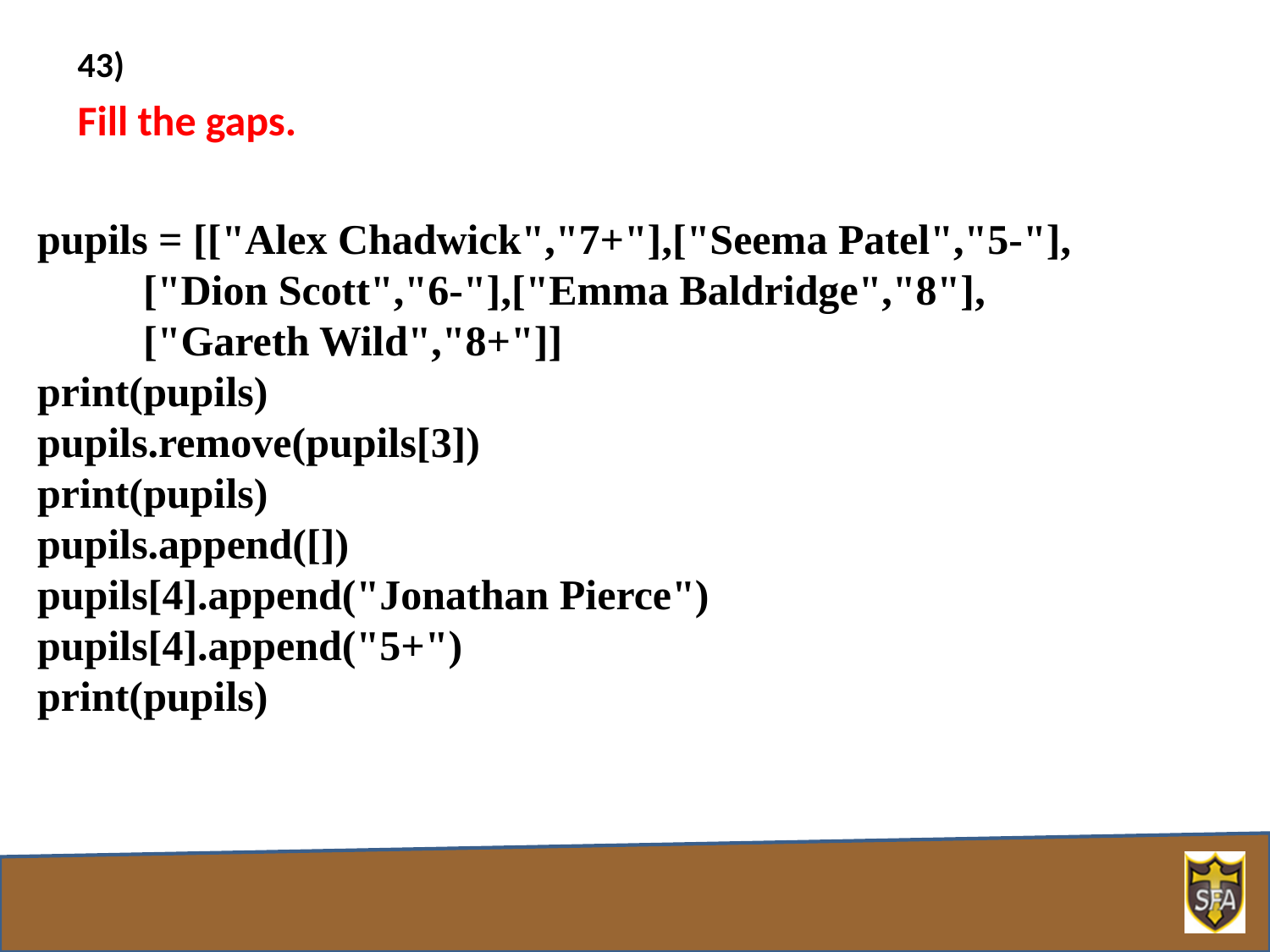

43)
Fill the gaps.

pupils = [["Alex Chadwick","7+"],["Seema Patel","5-"],
          ["Dion Scott","6-"],["Emma Baldridge","8"],
          ["Gareth Wild","8+"]]
print(pupils)
pupils.remove(pupils[3])
print(pupils)
pupils.append([])
pupils[4].append("Jonathan Pierce")
pupils[4].append("5+")
print(pupils)